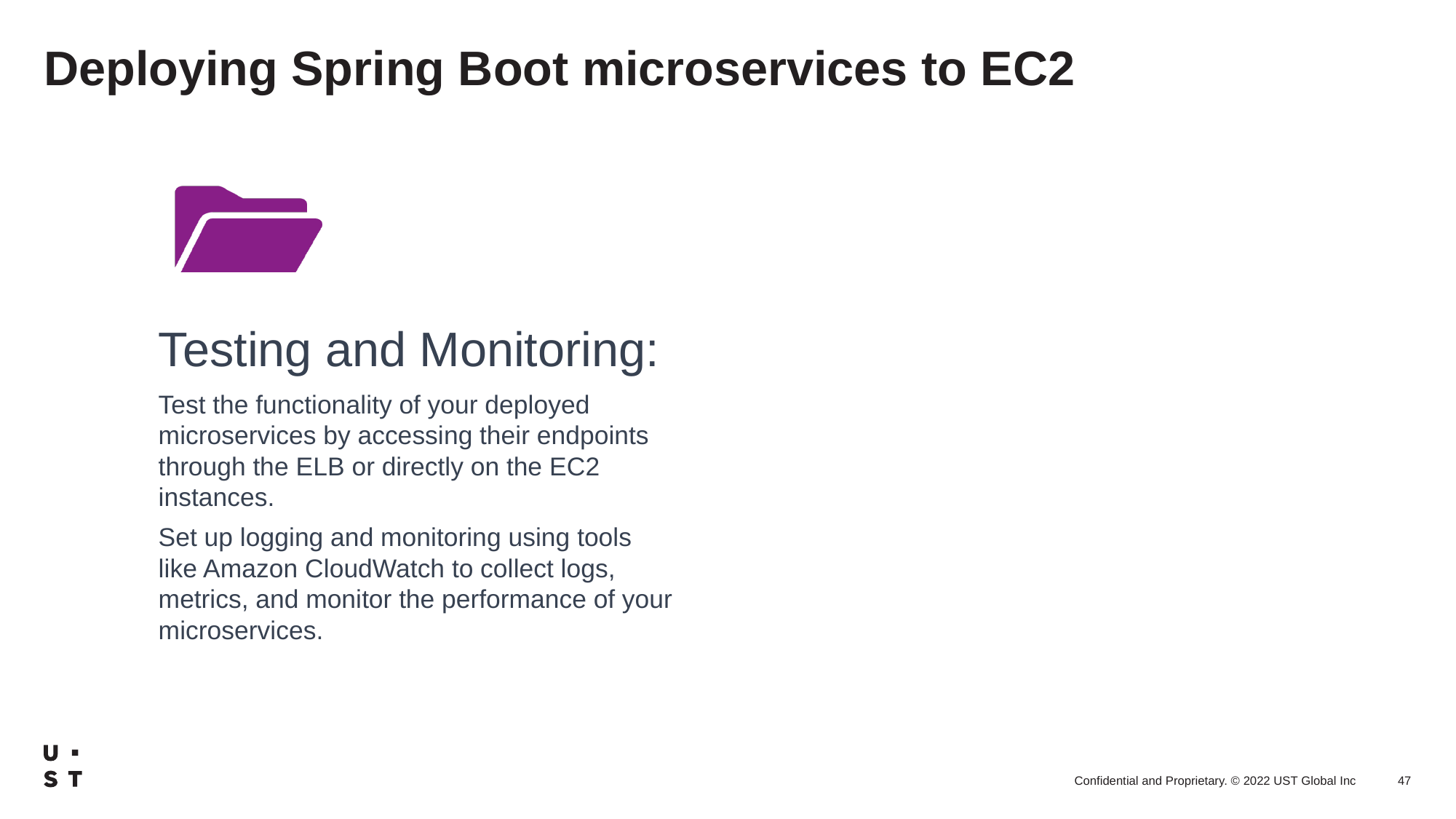

# Deploying Spring Boot microservices to EC2
Testing and Monitoring:
Test the functionality of your deployed microservices by accessing their endpoints through the ELB or directly on the EC2 instances.
Set up logging and monitoring using tools like Amazon CloudWatch to collect logs, metrics, and monitor the performance of your microservices.